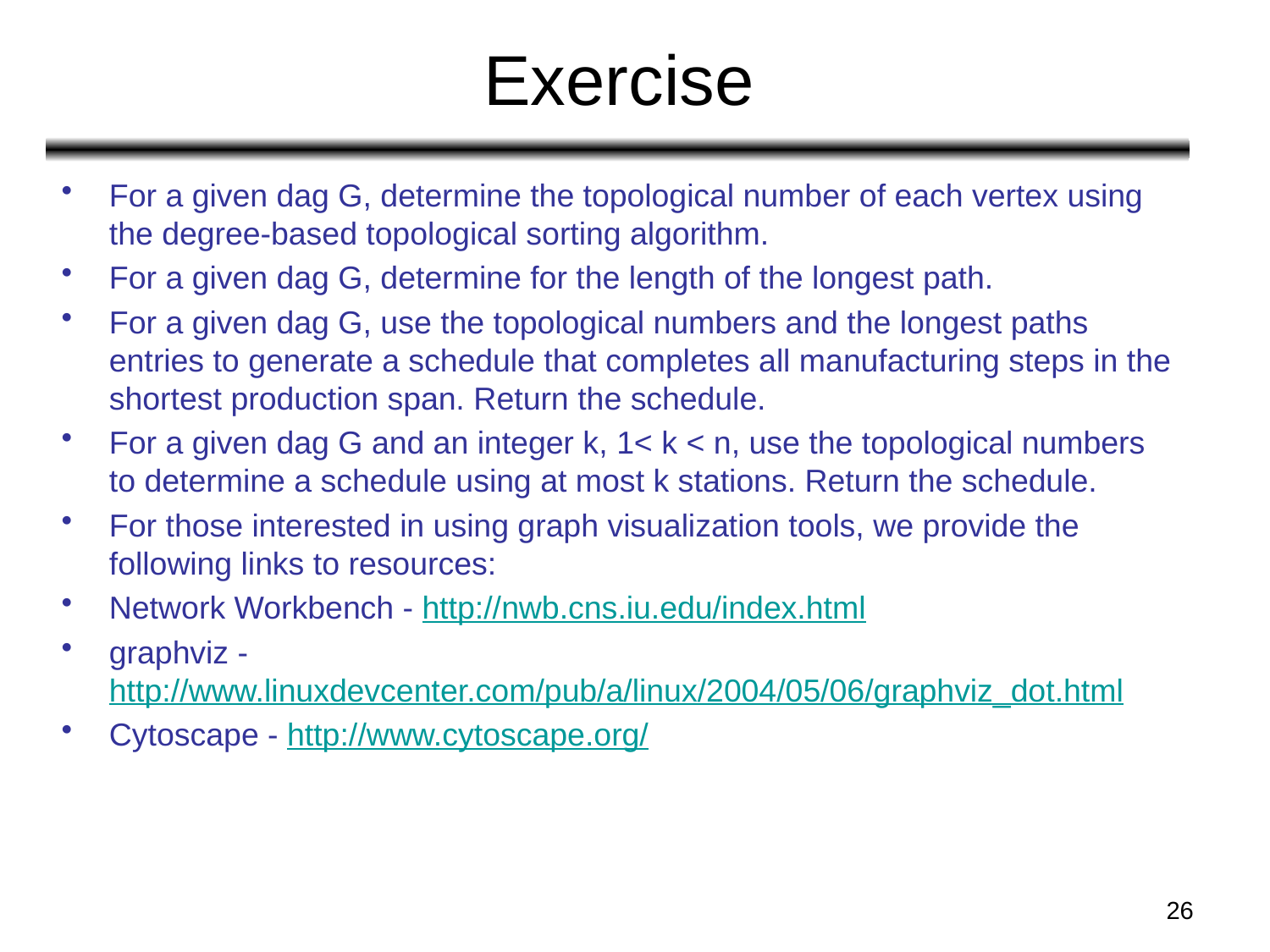

# Exercise
For a given dag G, determine the topological number of each vertex using the degree-based topological sorting algorithm.
For a given dag G, determine for the length of the longest path.
For a given dag G, use the topological numbers and the longest paths entries to generate a schedule that completes all manufacturing steps in the shortest production span. Return the schedule.
For a given dag G and an integer k, 1< k < n, use the topological numbers to determine a schedule using at most k stations. Return the schedule.
For those interested in using graph visualization tools, we provide the following links to resources:
Network Workbench - http://nwb.cns.iu.edu/index.html
graphviz - http://www.linuxdevcenter.com/pub/a/linux/2004/05/06/graphviz_dot.html
Cytoscape - http://www.cytoscape.org/
26